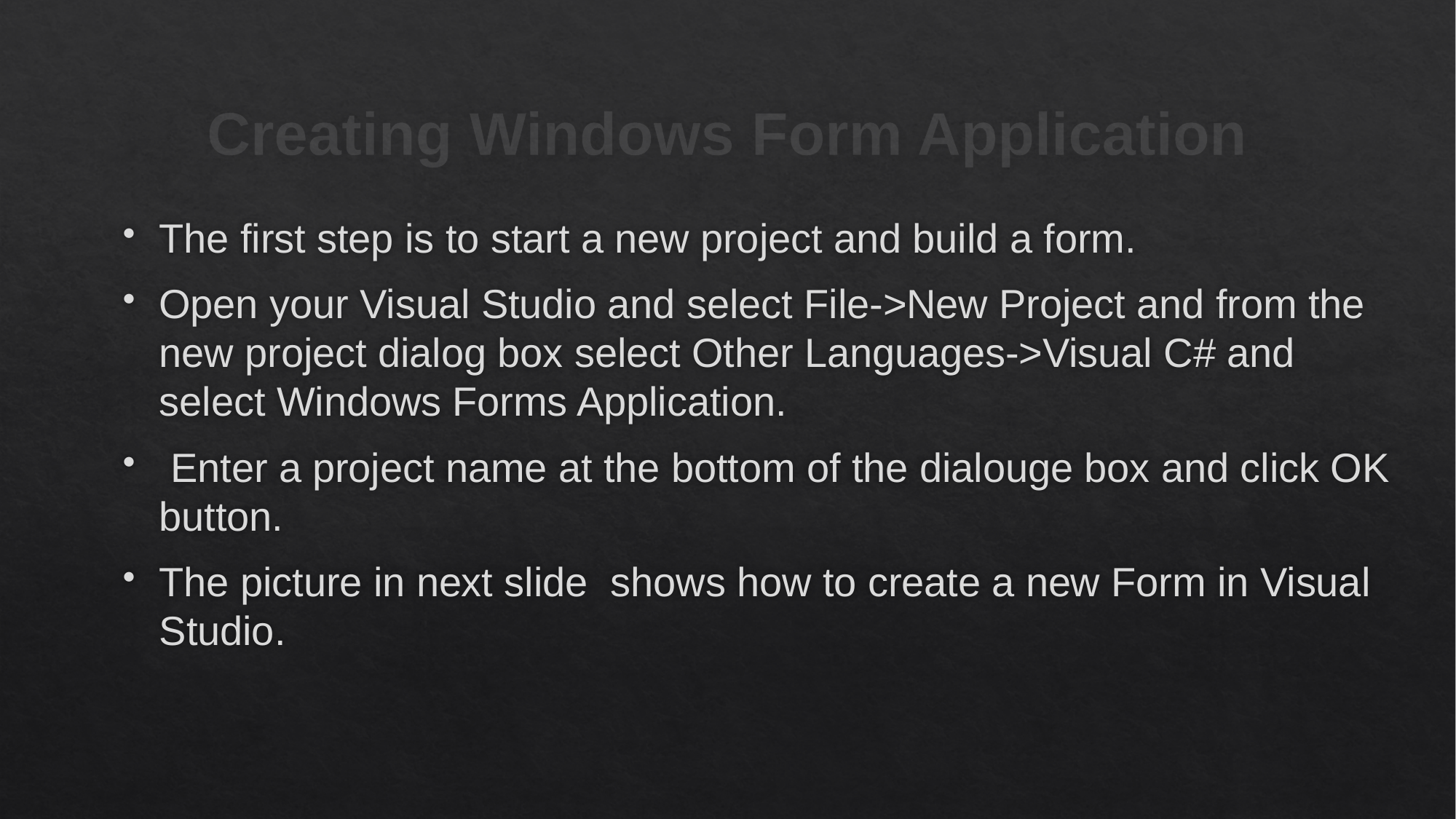

# Creating Windows Form Application
The first step is to start a new project and build a form.
Open your Visual Studio and select File->New Project and from the new project dialog box select Other Languages->Visual C# and select Windows Forms Application.
 Enter a project name at the bottom of the dialouge box and click OK button.
The picture in next slide  shows how to create a new Form in Visual Studio.